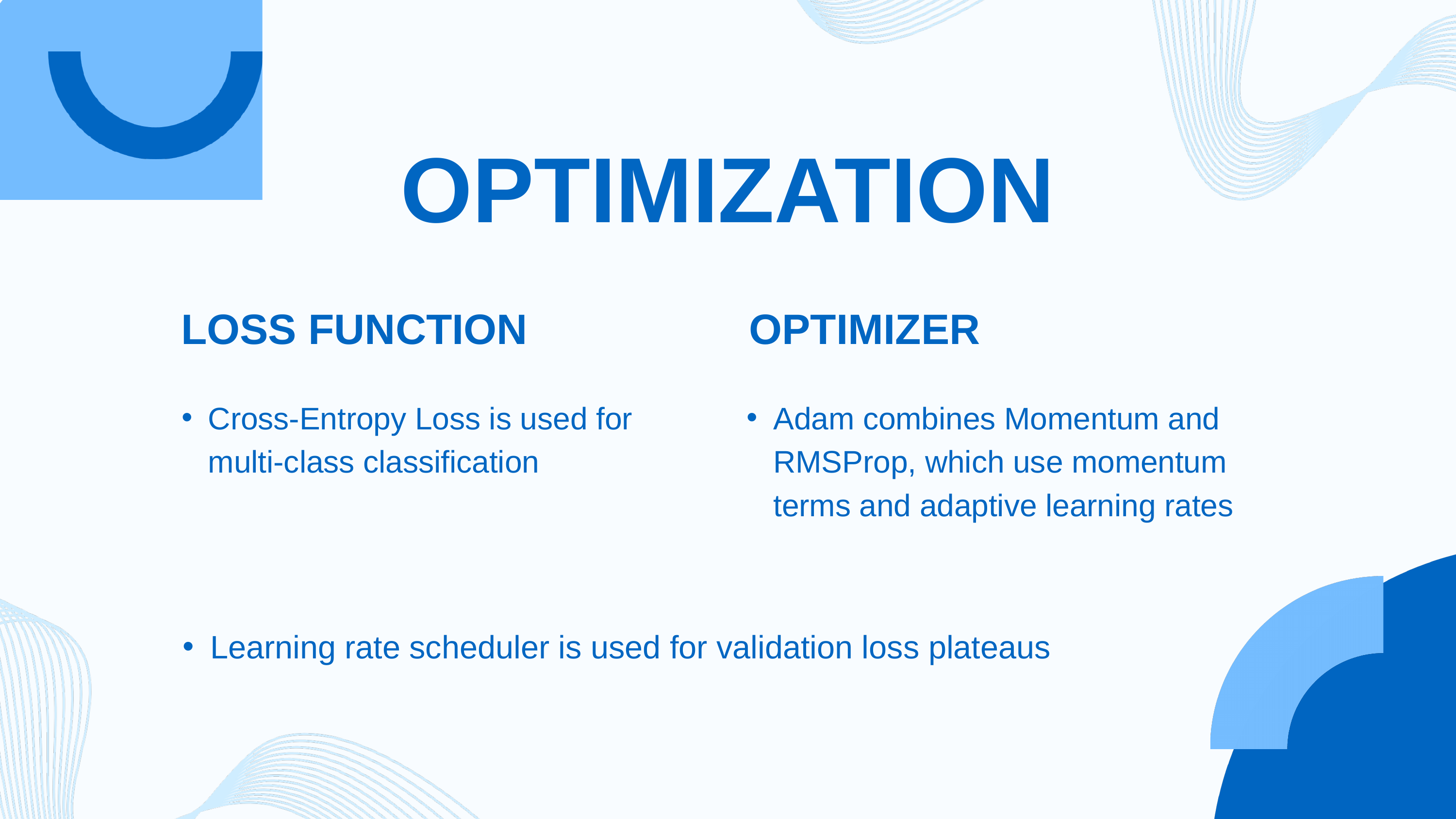

OPTIMIZATION
LOSS FUNCTION
OPTIMIZER
Cross-Entropy Loss is used for multi-class classification

Adam combines Momentum and RMSProp, which use momentum terms and adaptive learning rates

Learning rate scheduler is used for validation loss plateaus